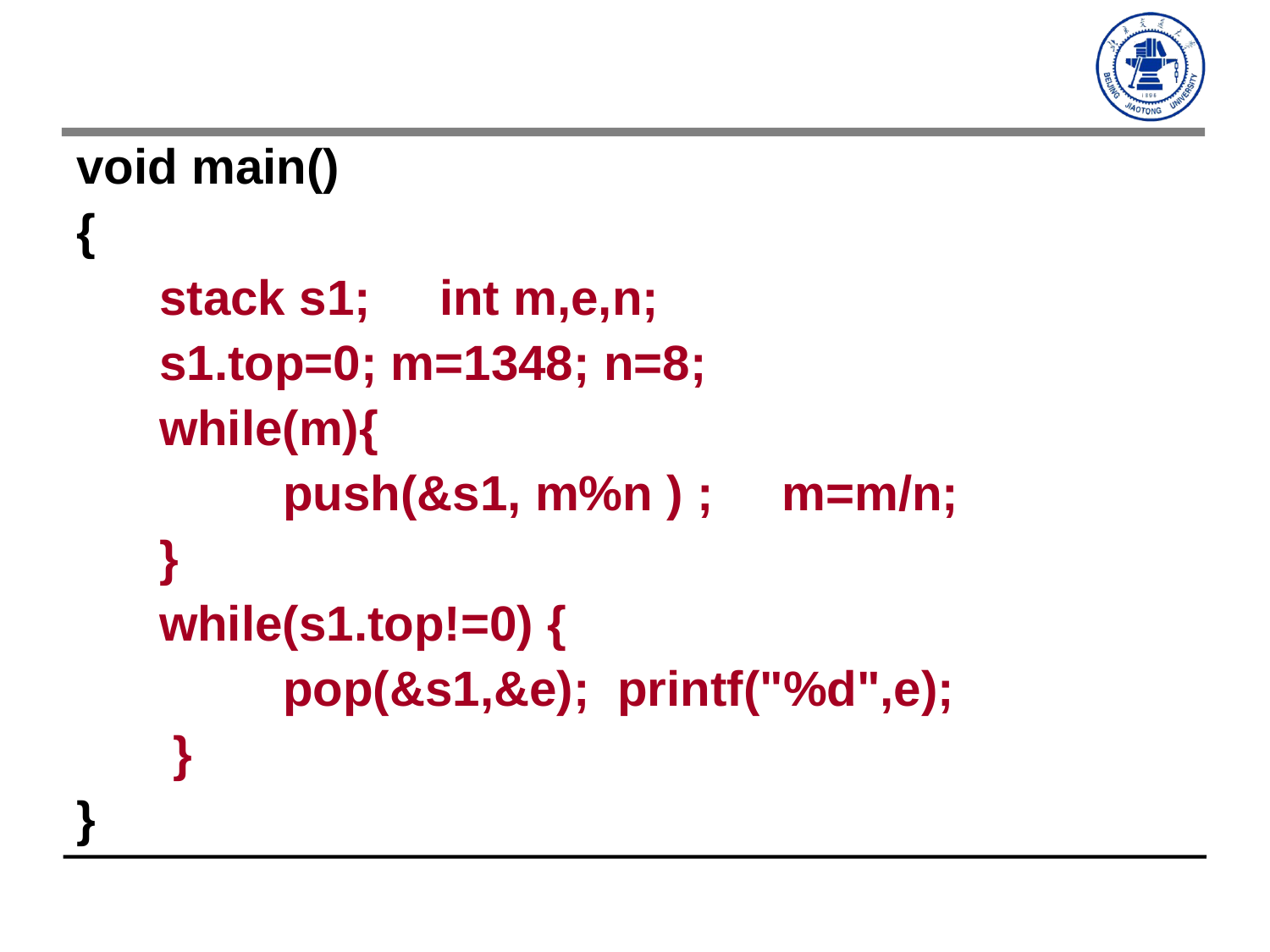

void main()
{
      stack s1;     int m,e,n;
      s1.top=0; m=1348; n=8;
      while(m){
               push(&s1, m%n ) ;     m=m/n;
      }
      while(s1.top!=0) {
               pop(&s1,&e);  printf("%d",e);
       }
}